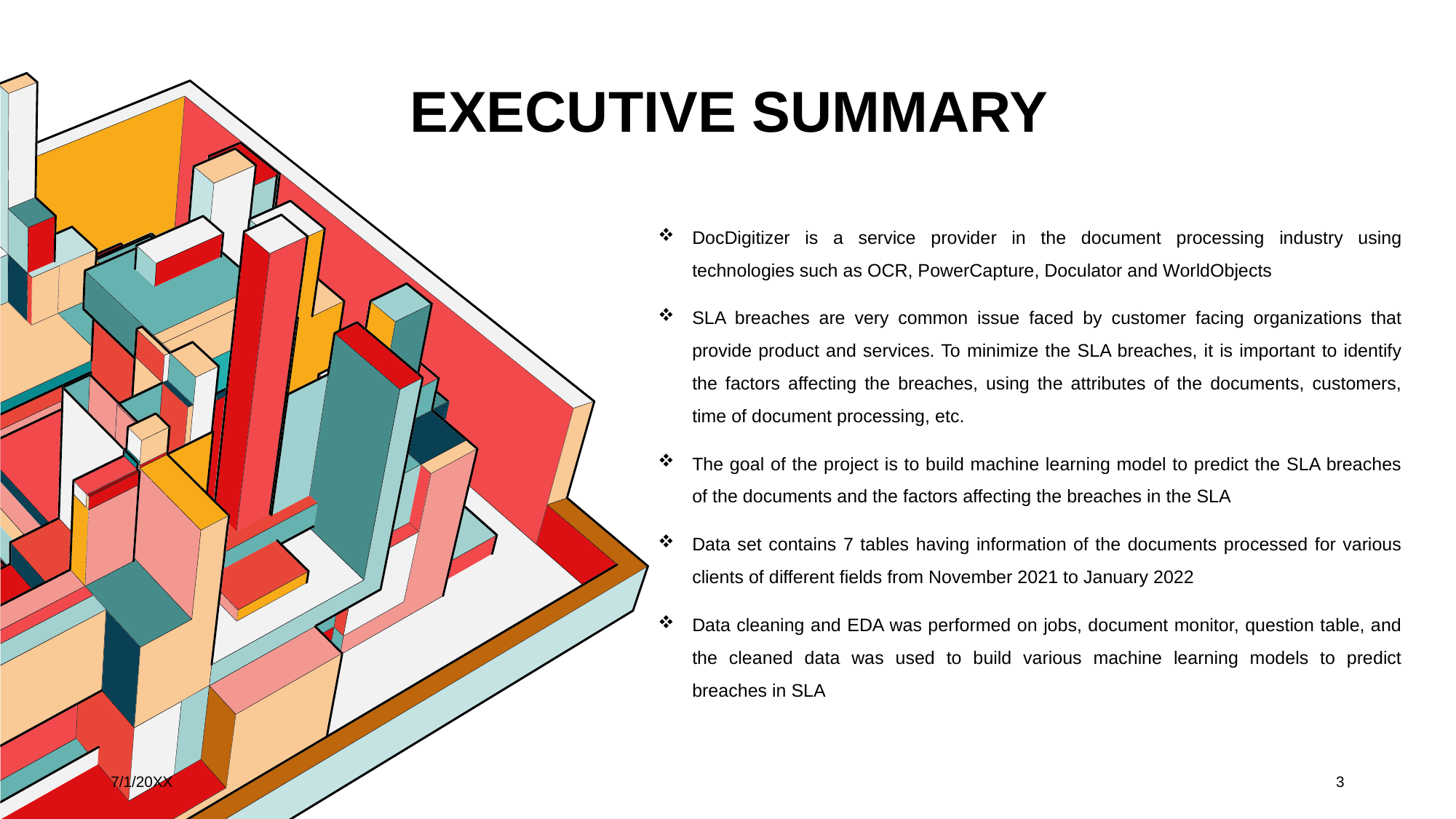

# Executive summary
DocDigitizer is a service provider in the document processing industry using technologies such as OCR, PowerCapture, Doculator and WorldObjects
SLA breaches are very common issue faced by customer facing organizations that provide product and services. To minimize the SLA breaches, it is important to identify the factors affecting the breaches, using the attributes of the documents, customers, time of document processing, etc.
The goal of the project is to build machine learning model to predict the SLA breaches of the documents and the factors affecting the breaches in the SLA
Data set contains 7 tables having information of the documents processed for various clients of different fields from November 2021 to January 2022
Data cleaning and EDA was performed on jobs, document monitor, question table, and the cleaned data was used to build various machine learning models to predict breaches in SLA
7/1/20XX
3